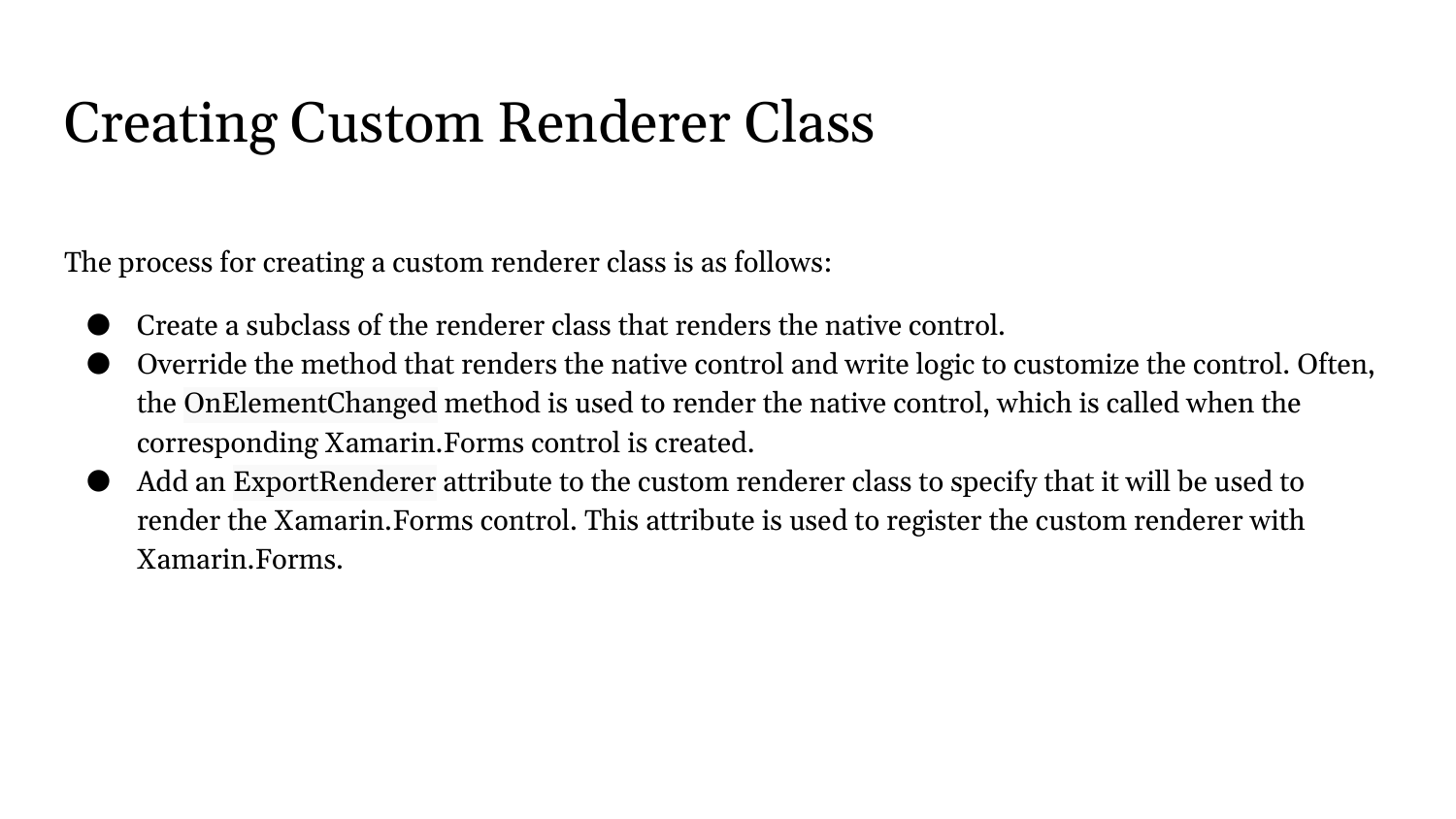

# Creating Custom Renderer Class
The process for creating a custom renderer class is as follows:
Create a subclass of the renderer class that renders the native control.
Override the method that renders the native control and write logic to customize the control. Often, the OnElementChanged method is used to render the native control, which is called when the corresponding Xamarin.Forms control is created.
Add an ExportRenderer attribute to the custom renderer class to specify that it will be used to render the Xamarin.Forms control. This attribute is used to register the custom renderer with Xamarin.Forms.